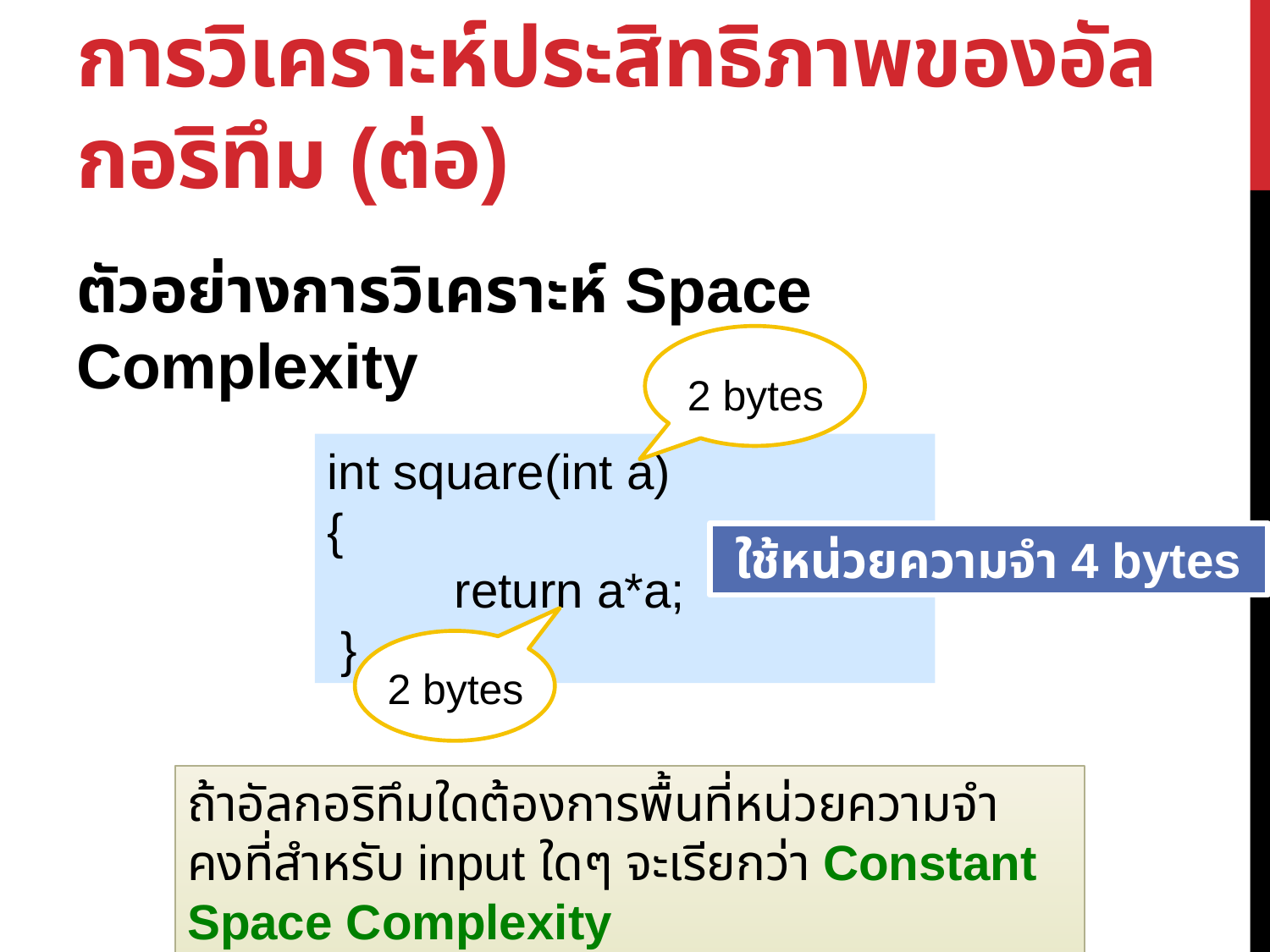

# การวิเคราะห์ประสิทธิภาพของอัลกอริทึม (ต่อ)
ตัวอย่างการวิเคราะห์ Space Complexity

2 bytes
int square(int a)
{
	return a*a;
 }
 ใช้หน่วยความจำ 4 bytes

2 bytes
ถ้าอัลกอริทึมใดต้องการพื้นที่หน่วยความจำคงที่สำหรับ input ใดๆ จะเรียกว่า Constant Space Complexity